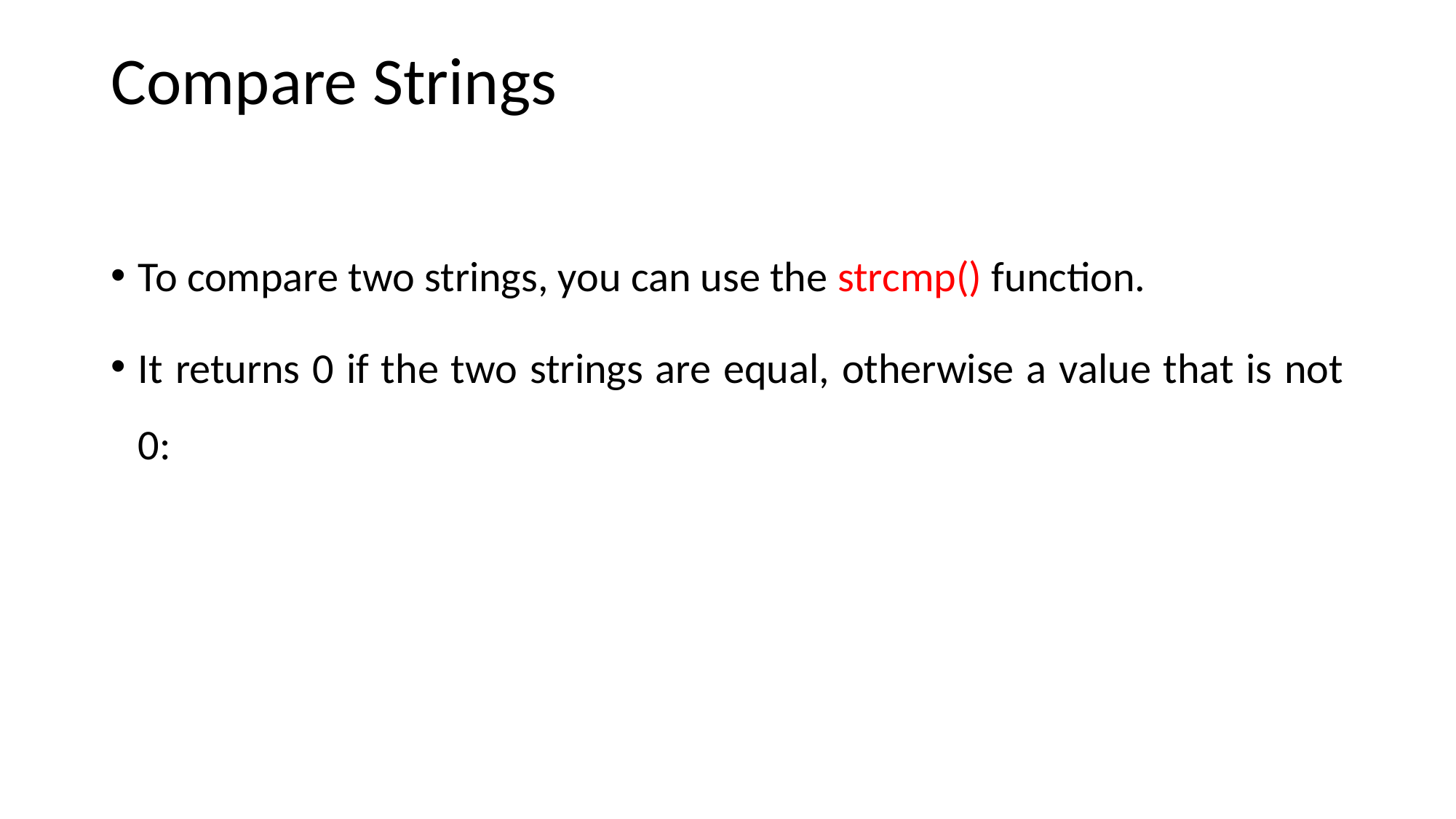

# Compare Strings
To compare two strings, you can use the strcmp() function.
It returns 0 if the two strings are equal, otherwise a value that is not 0: